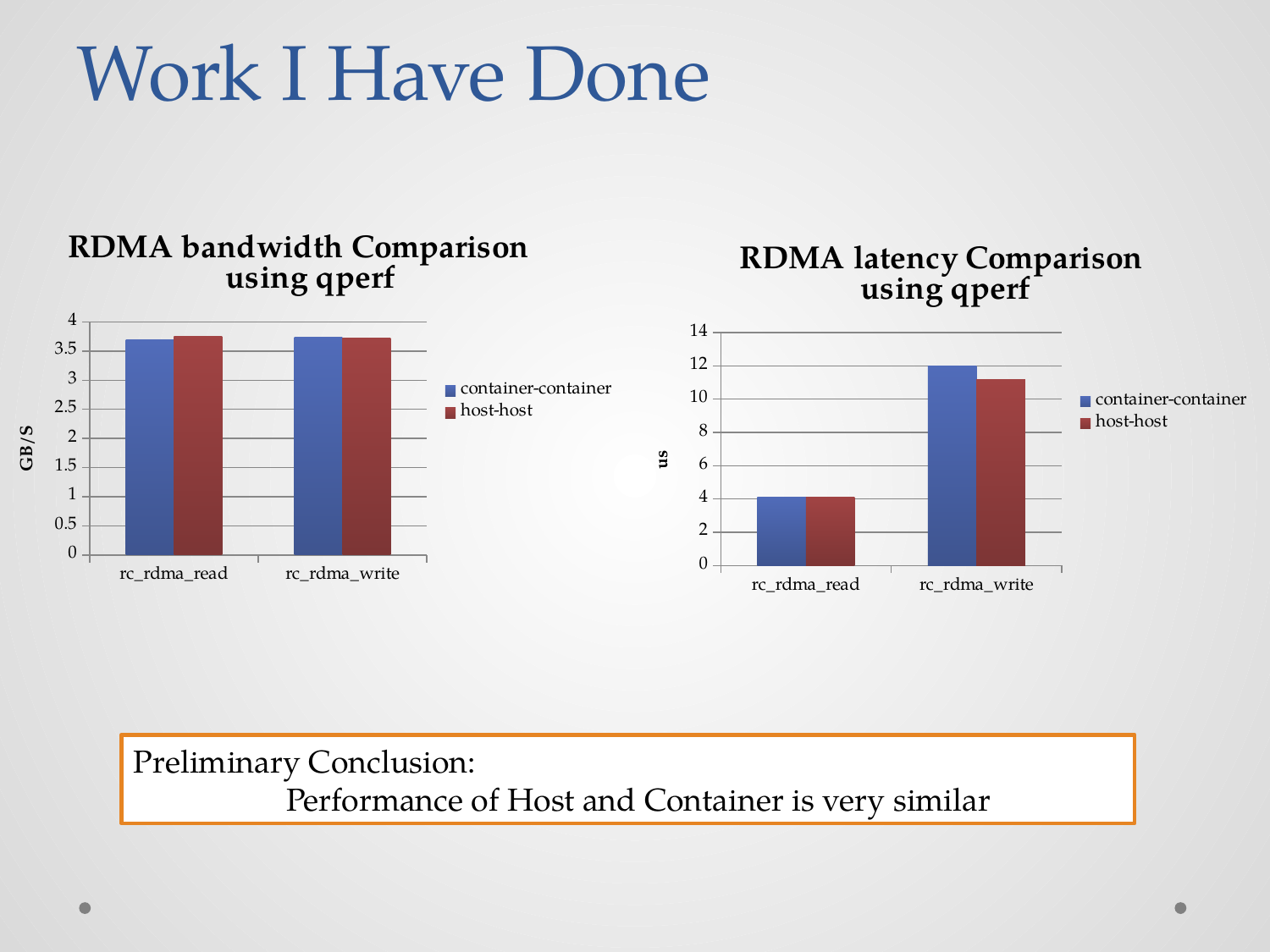

# Work I Have Done

### Chart: RDMA bandwidth Comparison
using qperf

| Category |  |  |
|---|---|---|
| rc_rdma_read | 3.69 | 3.75 |
| rc_rdma_write | 3.74 | 3.72 |

### Chart: RDMA latency Comparison
using qperf

| Category |  |  |
|---|---|---|
| rc_rdma_read | 4.13 | 4.119999999999997 |
| rc_rdma_write | 12.01 | 11.2 |
Preliminary Conclusion:
                   Performance of Host and Container is very similar